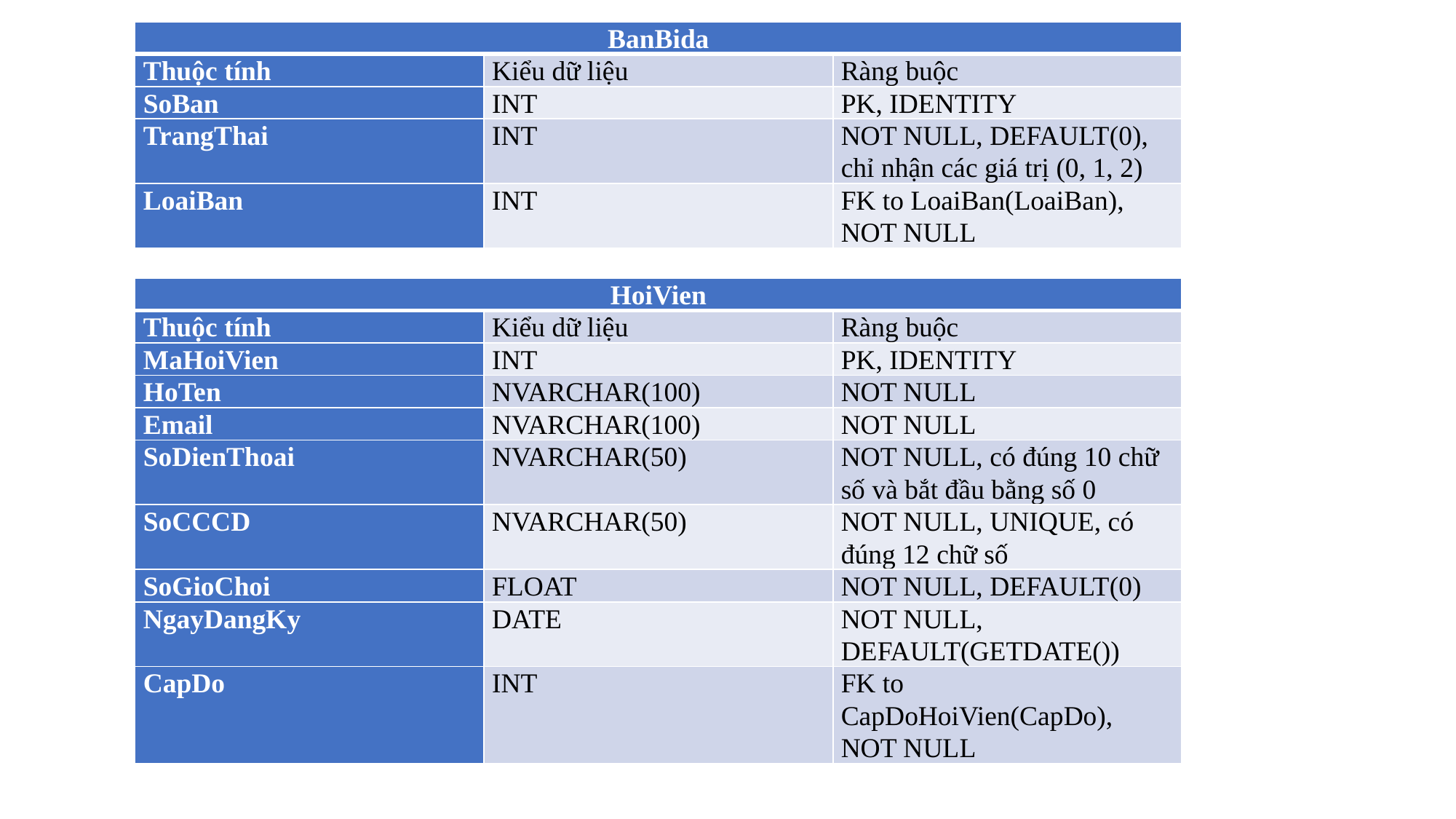

| BanBida |  |  |
| --- | --- | --- |
| Thuộc tính | Kiểu dữ liệu | Ràng buộc |
| SoBan | INT | PK, IDENTITY |
| TrangThai | INT | NOT NULL, DEFAULT(0), chỉ nhận các giá trị (0, 1, 2) |
| LoaiBan | INT | FK to LoaiBan(LoaiBan), NOT NULL |

| HoiVien |  |  |
| --- | --- | --- |
| Thuộc tính | Kiểu dữ liệu | Ràng buộc |
| MaHoiVien | INT | PK, IDENTITY |
| HoTen | NVARCHAR(100) | NOT NULL |
| Email | NVARCHAR(100) | NOT NULL |
| SoDienThoai | NVARCHAR(50) | NOT NULL, có đúng 10 chữ số và bắt đầu bằng số 0 |
| SoCCCD | NVARCHAR(50) | NOT NULL, UNIQUE, có đúng 12 chữ số |
| SoGioChoi | FLOAT | NOT NULL, DEFAULT(0) |
| NgayDangKy | DATE | NOT NULL, DEFAULT(GETDATE()) |
| CapDo | INT | FK to CapDoHoiVien(CapDo), NOT NULL |